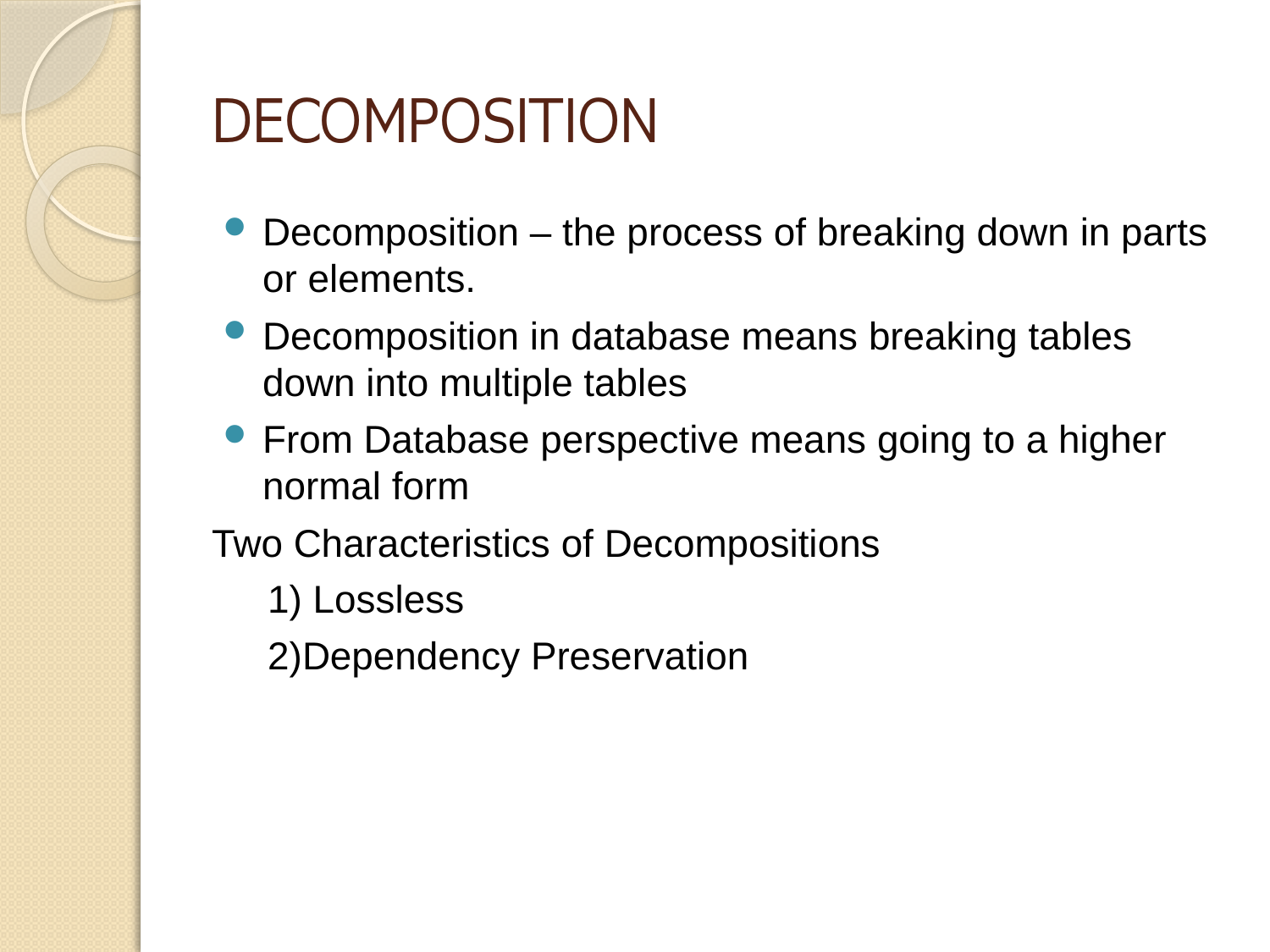

# DECOMPOSITION
Decomposition – the process of breaking down in parts or elements.
Decomposition in database means breaking tables down into multiple tables
From Database perspective means going to a higher normal form
Two Characteristics of Decompositions
1) Lossless
2)Dependency Preservation